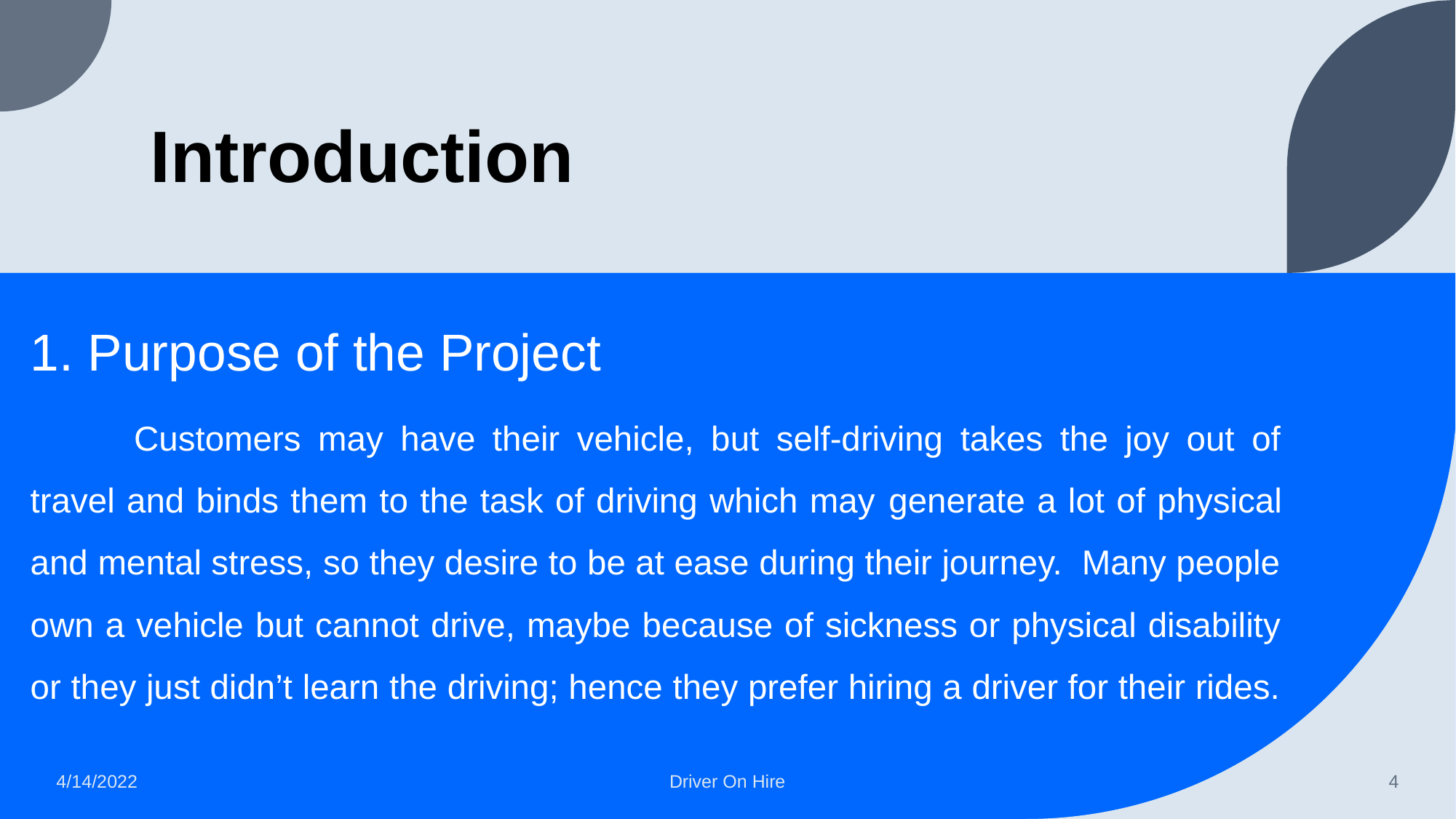

# Introduction
1. Purpose of the Project
	Customers may have their vehicle, but self-driving takes the joy out of travel and binds them to the task of driving which may generate a lot of physical and mental stress, so they desire to be at ease during their journey.  Many people own a vehicle but cannot drive, maybe because of sickness or physical disability or they just didn’t learn the driving; hence they prefer hiring a driver for their rides.

4/14/2022
Driver On Hire
4